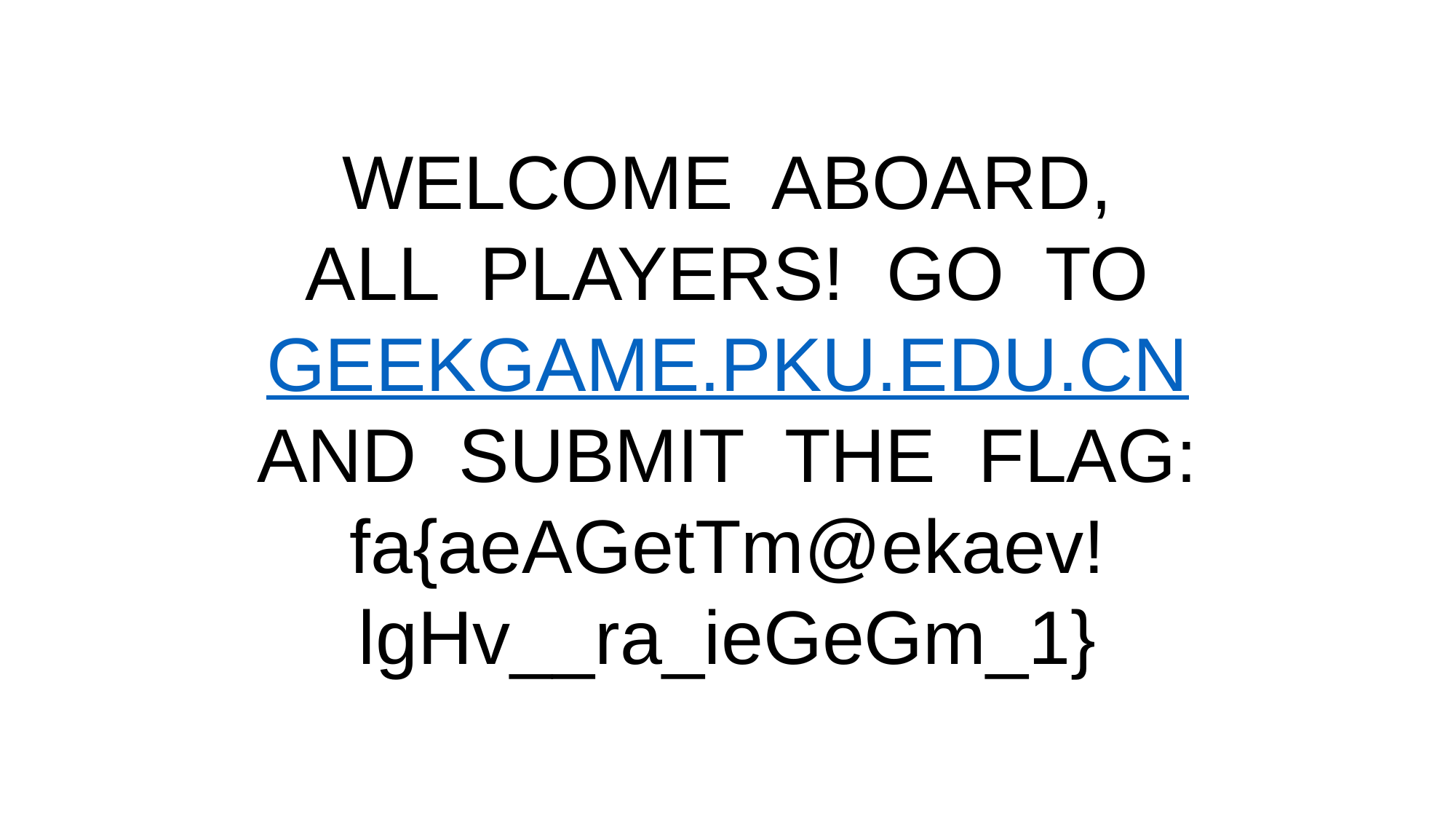

WELCOME  ABOARD,
ALL  PLAYERS!  GO  TO
GEEKGAME.PKU.EDU.CN
AND  SUBMIT  THE  FLAG:
fa{aeAGetTm@ekaev!
lgHv__ra_ieGeGm_1}